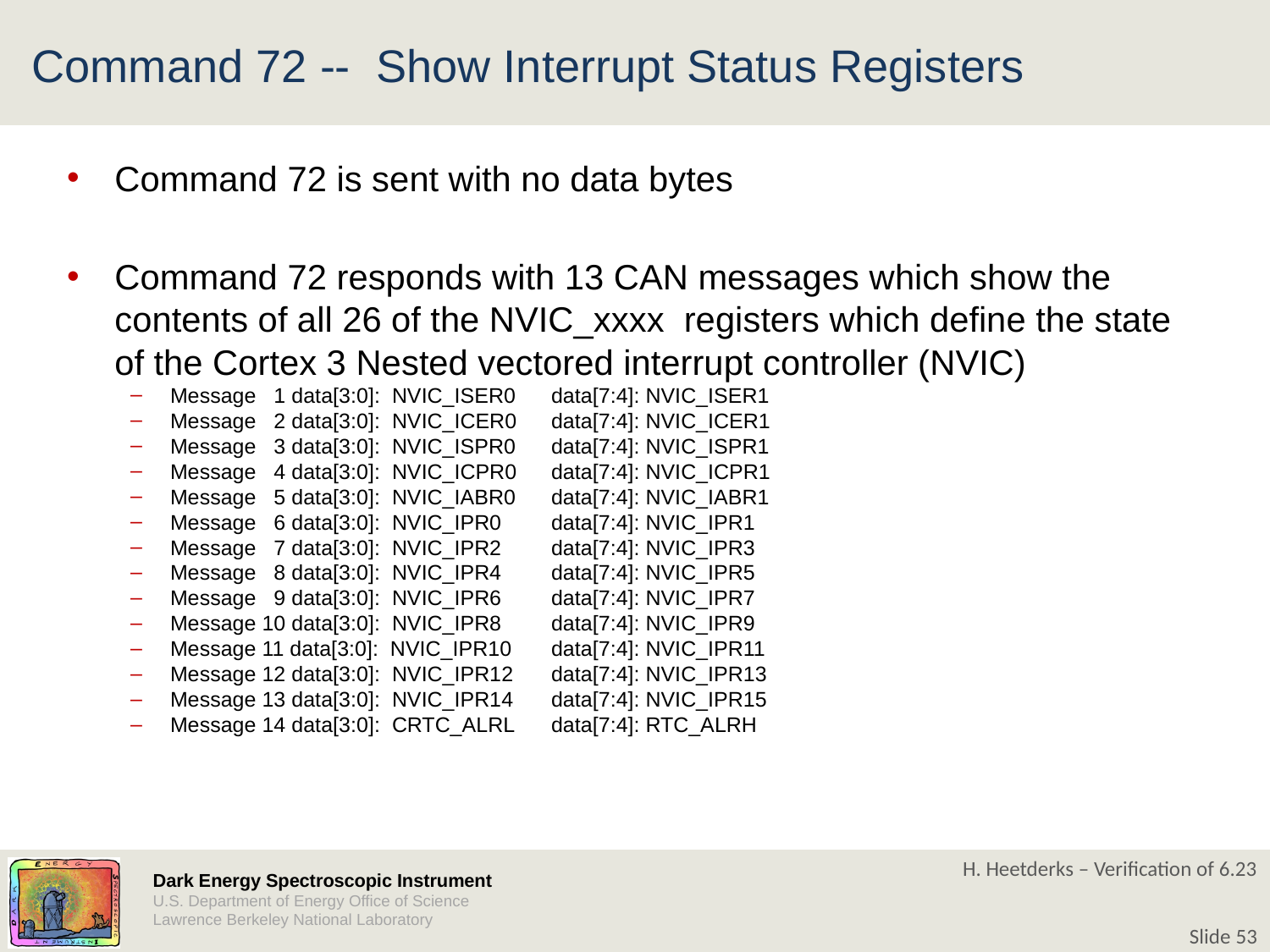

# Command 72 --  Show Interrupt Status Registers
Command 72 is sent with no data bytes

Command 72 responds with 13 CAN messages which show the contents of all 26 of the NVIC_xxxx  registers which define the state of the Cortex 3 Nested vectored interrupt controller (NVIC)
Message   1 data[3:0]:  NVIC_ISER0	data[7:4]: NVIC_ISER1
Message   2 data[3:0]:  NVIC_ICER0	data[7:4]: NVIC_ICER1
Message   3 data[3:0]:  NVIC_ISPR0	data[7:4]: NVIC_ISPR1
Message   4 data[3:0]:  NVIC_ICPR0	data[7:4]: NVIC_ICPR1
Message   5 data[3:0]:  NVIC_IABR0	data[7:4]: NVIC_IABR1
Message   6 data[3:0]:  NVIC_IPR0	data[7:4]: NVIC_IPR1
Message   7 data[3:0]:  NVIC_IPR2	data[7:4]: NVIC_IPR3
Message   8 data[3:0]:  NVIC_IPR4	data[7:4]: NVIC_IPR5
Message   9 data[3:0]:  NVIC_IPR6	data[7:4]: NVIC_IPR7
Message 10 data[3:0]:  NVIC_IPR8	data[7:4]: NVIC_IPR9
Message 11 data[3:0]:  NVIC_IPR10	data[7:4]: NVIC_IPR11
Message 12 data[3:0]:  NVIC_IPR12	data[7:4]: NVIC_IPR13
Message 13 data[3:0]:  NVIC_IPR14	data[7:4]: NVIC_IPR15
Message 14 data[3:0]:  CRTC_ALRL	data[7:4]: RTC_ALRH

H. Heetderks – Verification of 6.23
Slide 53